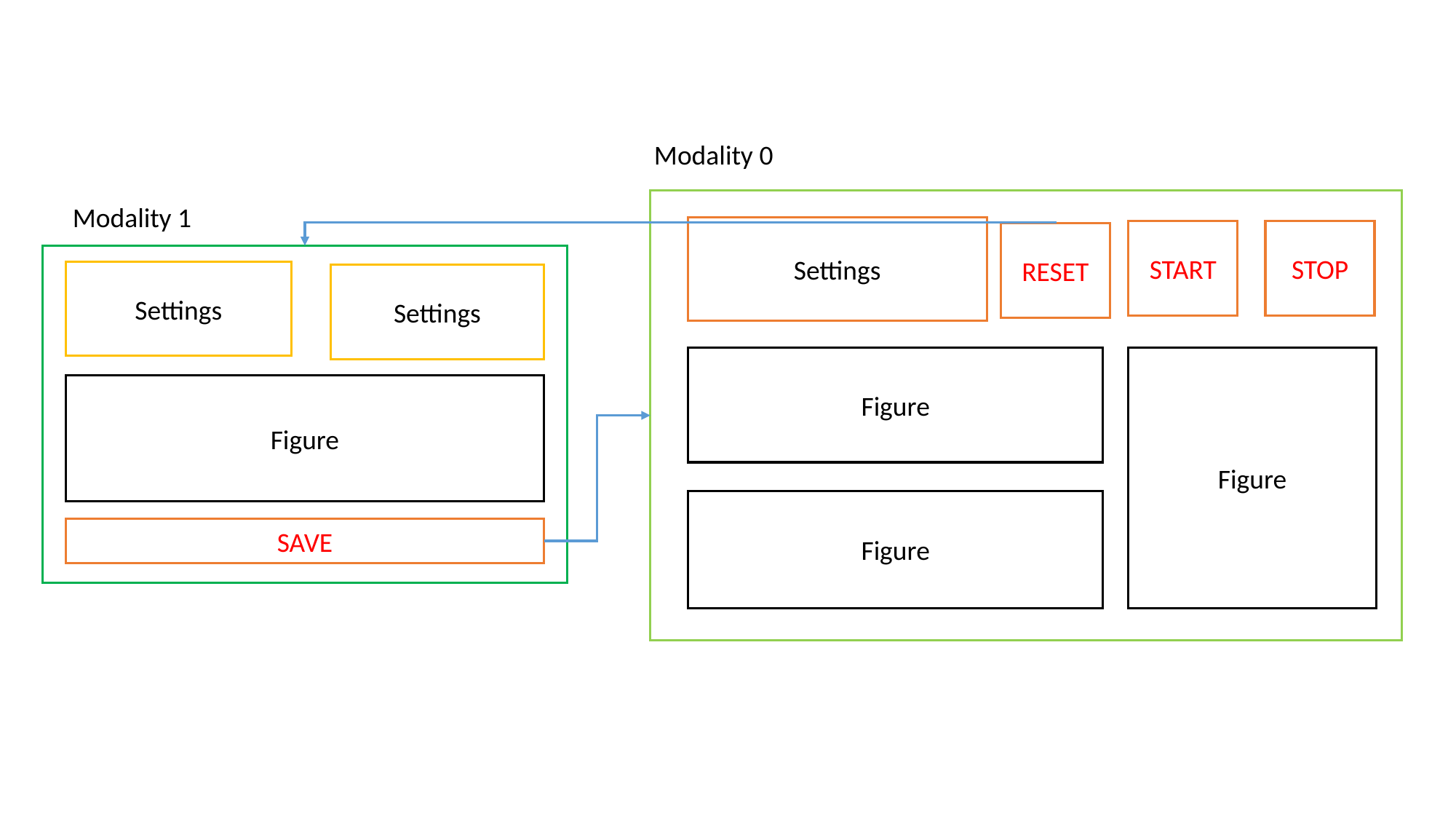

Modality 0

Modality 1
Settings
START
STOP
RESET

Settings
Settings
Figure
Figure
Figure
Figure
SAVE